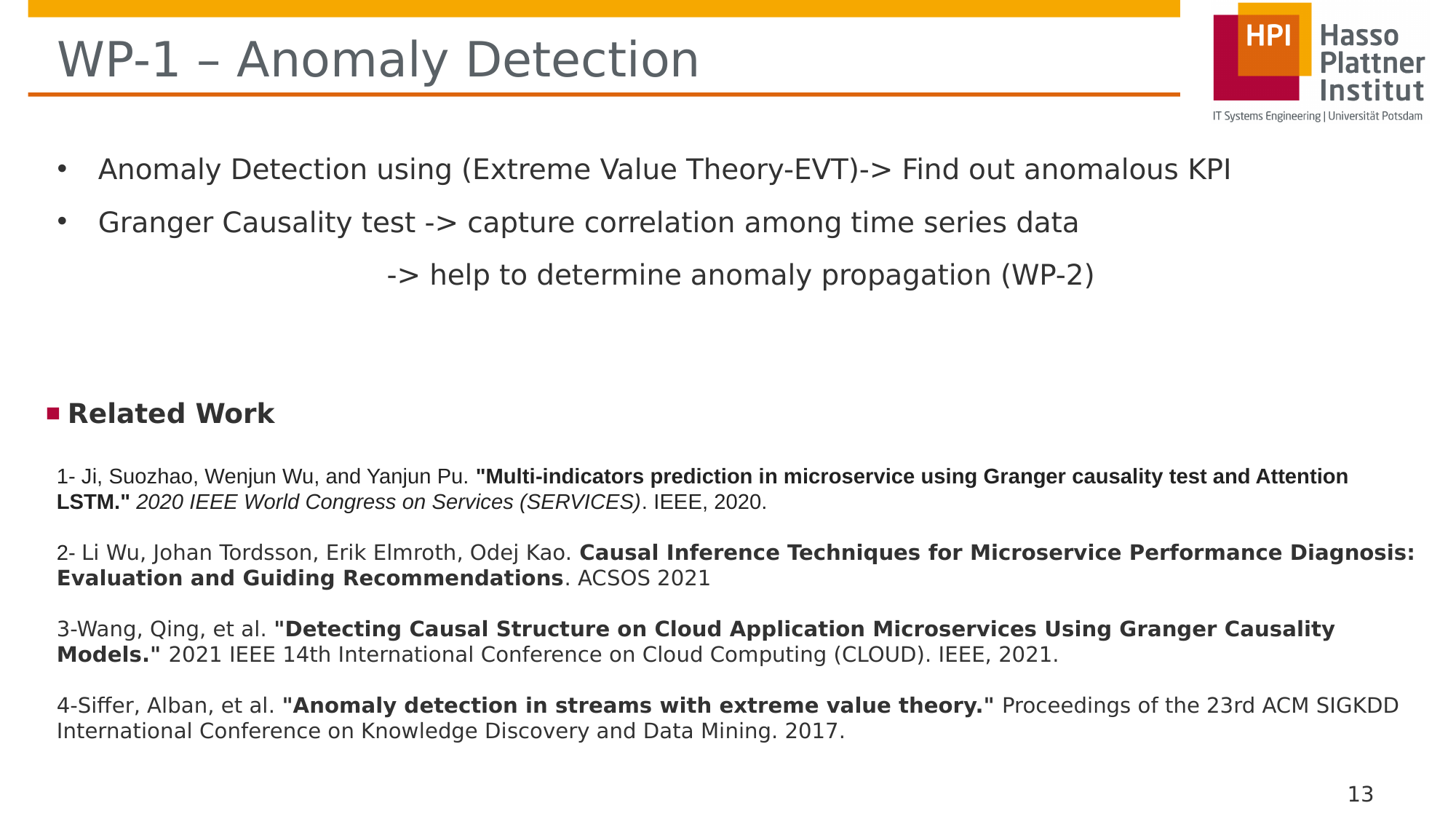

# WP-1 – Anomaly Detection
Anomaly Detection using (Extreme Value Theory-EVT)-> Find out anomalous KPI
Granger Causality test -> capture correlation among time series data
                                     -> help to determine anomaly propagation (WP-2)

Related Work
1- Ji, Suozhao, Wenjun Wu, and Yanjun Pu. "Multi-indicators prediction in microservice using Granger causality test and Attention LSTM." 2020 IEEE World Congress on Services (SERVICES). IEEE, 2020.

2- Li Wu, Johan Tordsson, Erik Elmroth, Odej Kao. Causal Inference Techniques for Microservice Performance Diagnosis: Evaluation and Guiding Recommendations. ACSOS 2021

3-Wang, Qing, et al. "Detecting Causal Structure on Cloud Application Microservices Using Granger Causality Models." 2021 IEEE 14th International Conference on Cloud Computing (CLOUD). IEEE, 2021.

4-Siffer, Alban, et al. "Anomaly detection in streams with extreme value theory." Proceedings of the 23rd ACM SIGKDD International Conference on Knowledge Discovery and Data Mining. 2017.
13